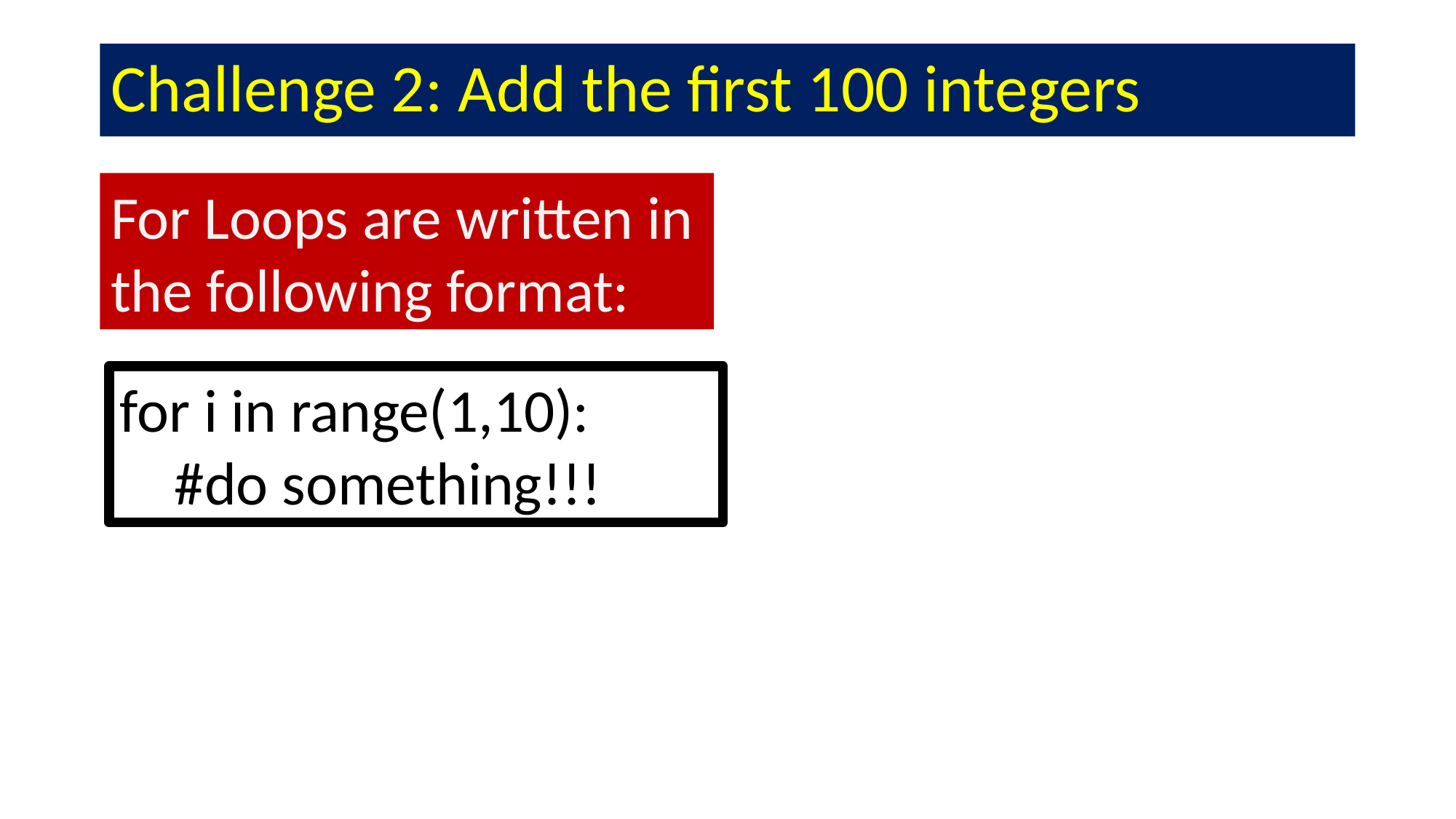

# Challenge 2: Add the first 100 integers
For Loops are written in the following format:
for i in range(1,10):
    #do something!!!